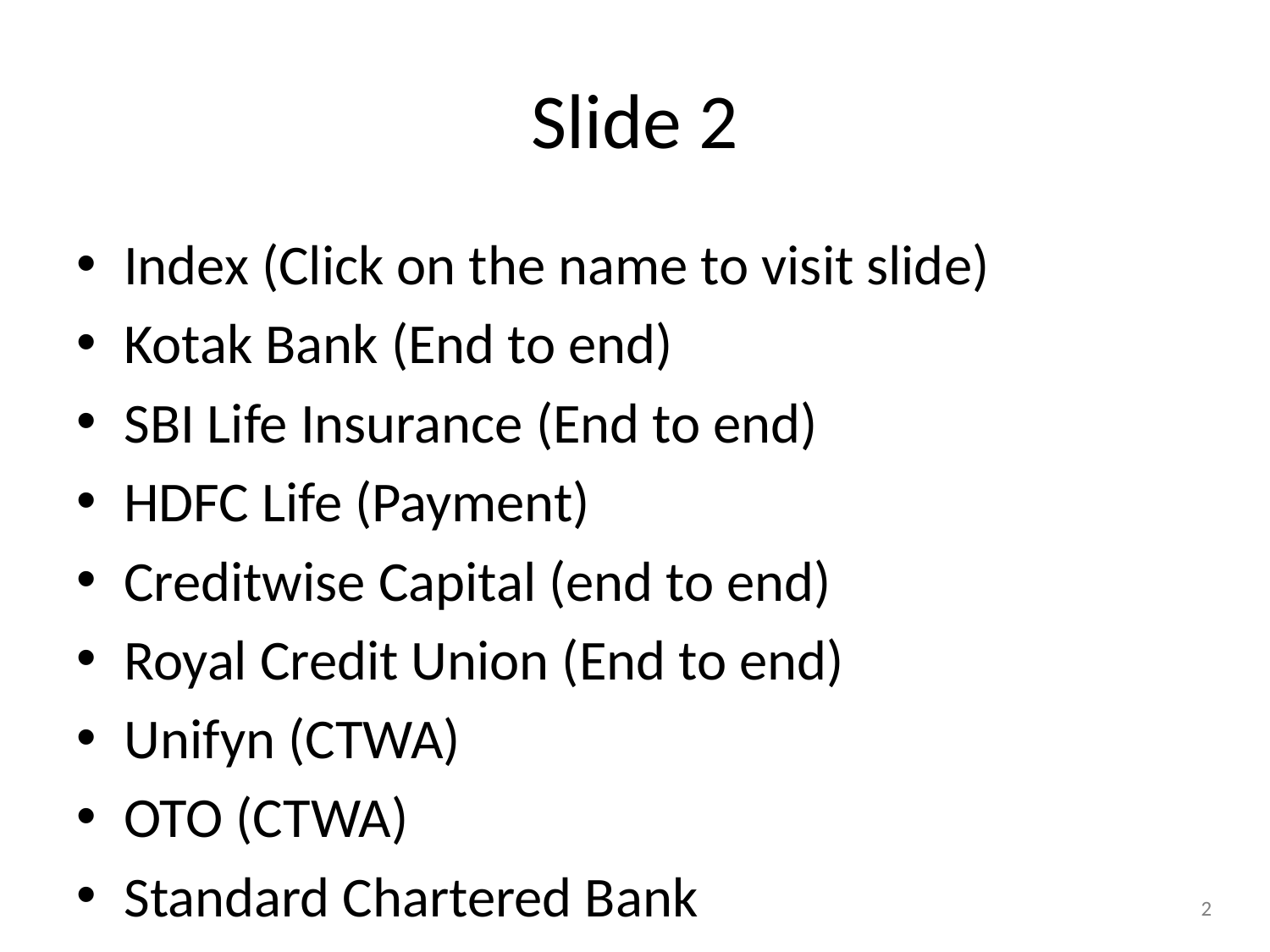

# Slide 2
Index (Click on the name to visit slide)
Kotak Bank (End to end)
SBI Life Insurance (End to end)
HDFC Life (Payment)
Creditwise Capital (end to end)
Royal Credit Union (End to end)
Unifyn (CTWA)
OTO (CTWA)
Standard Chartered Bank
ICICI Lombard (Support)
Canara Bank
Tonik Bank (AI)
HDFC Bank (RCS)
CoverCompare (CTWA)
PolicyBazaar
‹#›
2